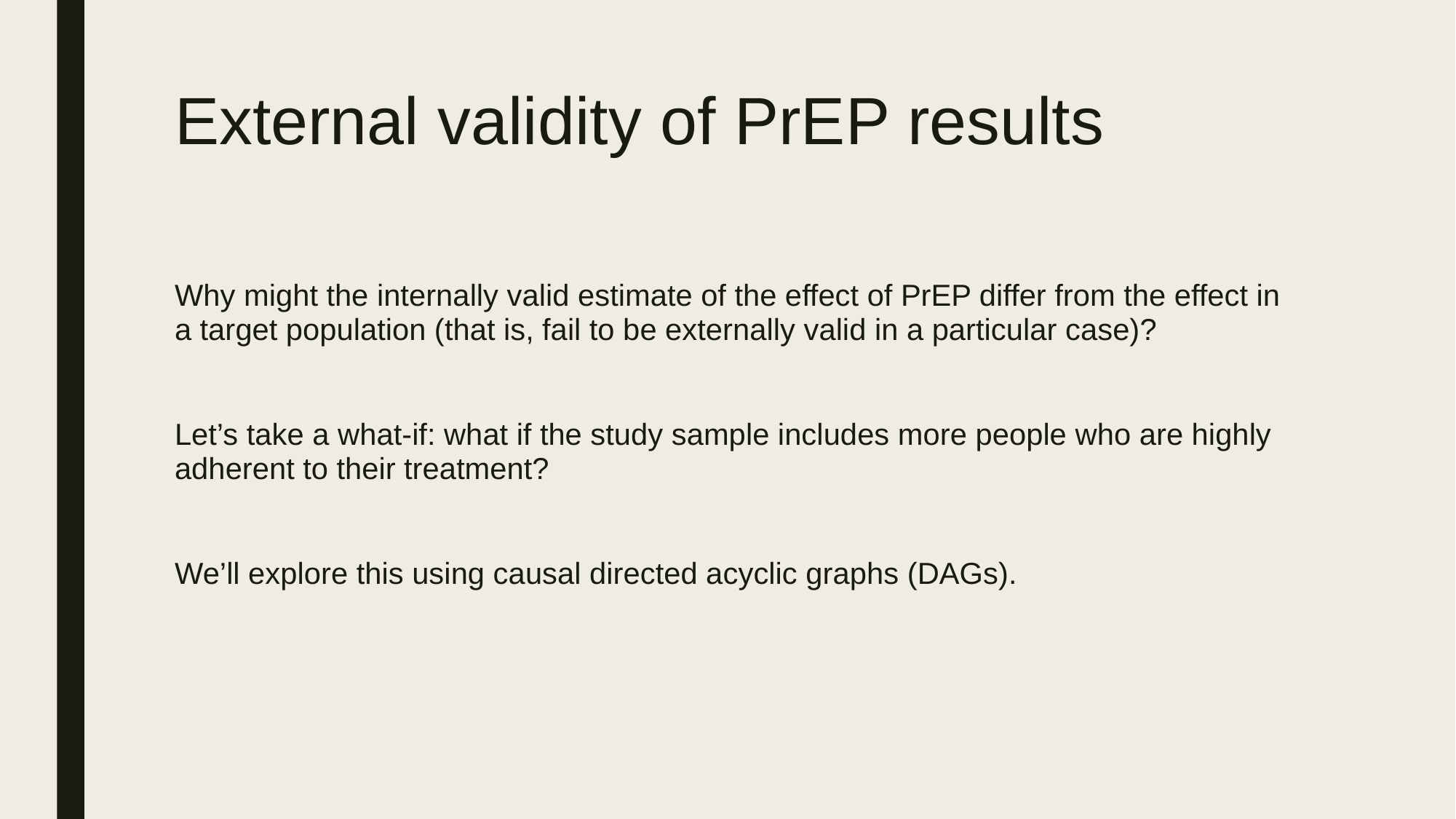

# External validity of PrEP results
Why might the internally valid estimate of the effect of PrEP differ from the effect in a target population (that is, fail to be externally valid in a particular case)?

Let’s take a what-if: what if the study sample includes more people who are highly adherent to their treatment?

We’ll explore this using causal directed acyclic graphs (DAGs).